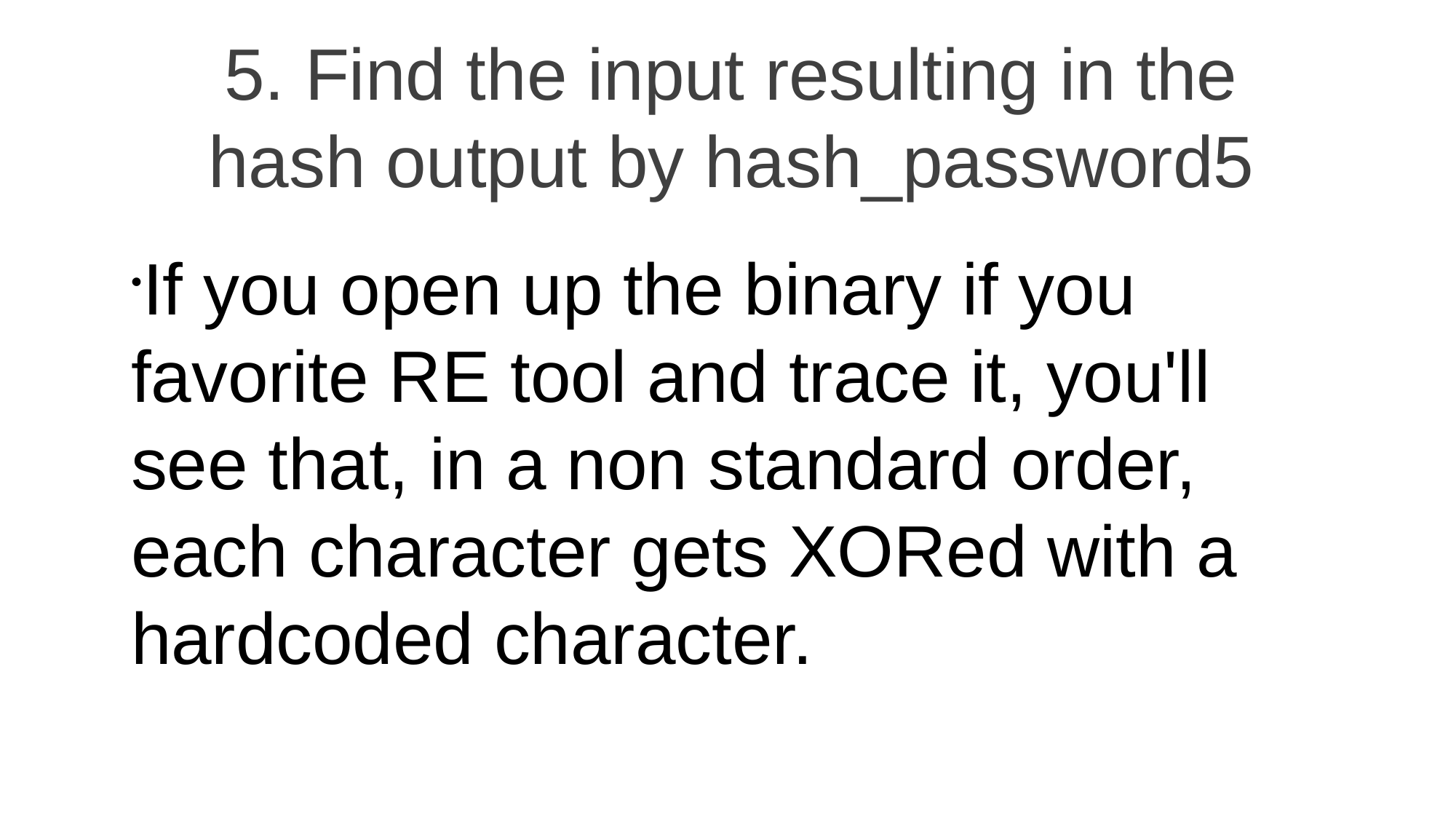

5. Find the input resulting in the hash output by hash_password5
If you open up the binary if you favorite RE tool and trace it, you'll see that, in a non standard order, each character gets XORed with a hardcoded character.